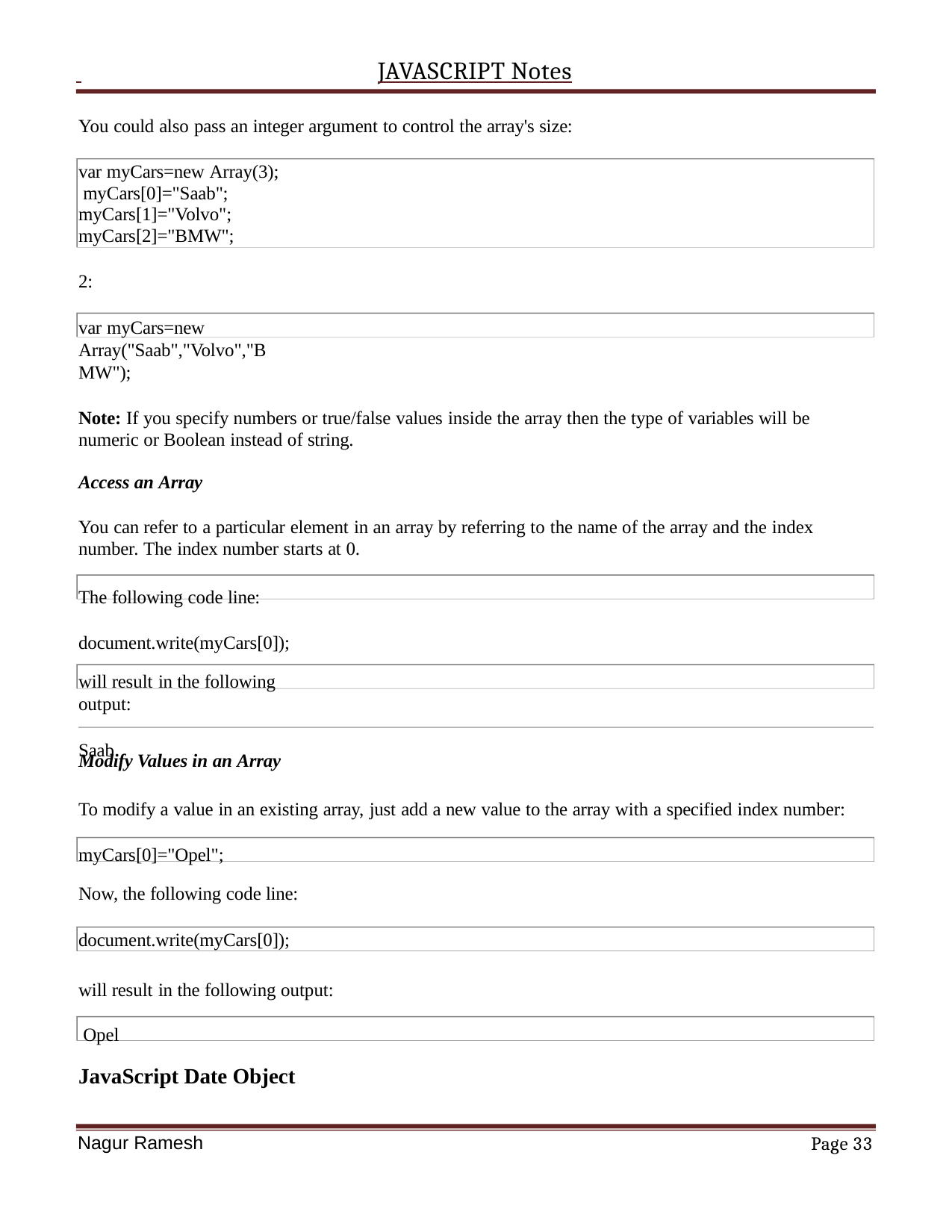

JAVASCRIPT Notes

You could also pass an integer argument to control the array's size:

var myCars=new Array(3);  myCars[0]="Saab";  myCars[1]="Volvo";  myCars[2]="BMW";

2:

var myCars=new Array("Saab","Volvo","BMW");

Note: If you specify numbers or true/false values inside the array then the type of variables will be  numeric or Boolean instead of string.

Access an Array

You can refer to a particular element in an array by referring to the name of the array and the index  number. The index number starts at 0.
The following code line:  document.write(myCars[0]);
will result in the following output:

Saab

Modify Values in an Array
To modify a value in an existing array, just add a new value to the array with a specified index number:  myCars[0]="Opel";
Now, the following code line:

document.write(myCars[0]);
will result in the following output:  Opel
JavaScript Date Object

Page 33
Nagur Ramesh